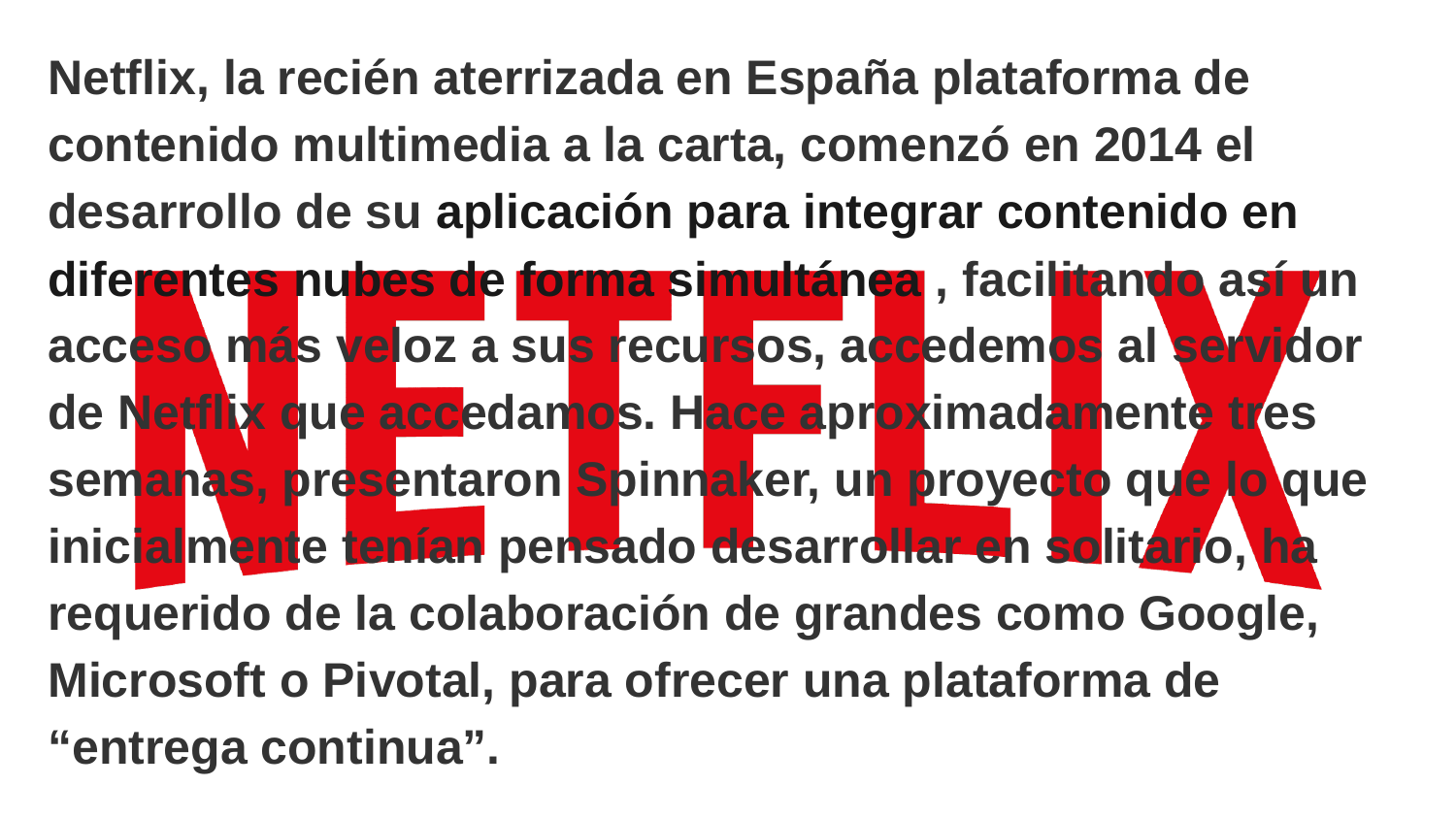

Netflix, la recién aterrizada en España plataforma de contenido multimedia a la carta, comenzó en 2014 el desarrollo de su aplicación para integrar contenido en diferentes nubes de forma simultánea , facilitando así un acceso más veloz a sus recursos, accedemos al servidor de Netflix que accedamos. Hace aproximadamente tres semanas, presentaron Spinnaker, un proyecto que lo que inicialmente tenían pensado desarrollar en solitario, ha requerido de la colaboración de grandes como Google, Microsoft o Pivotal, para ofrecer una plataforma de “entrega continua”.